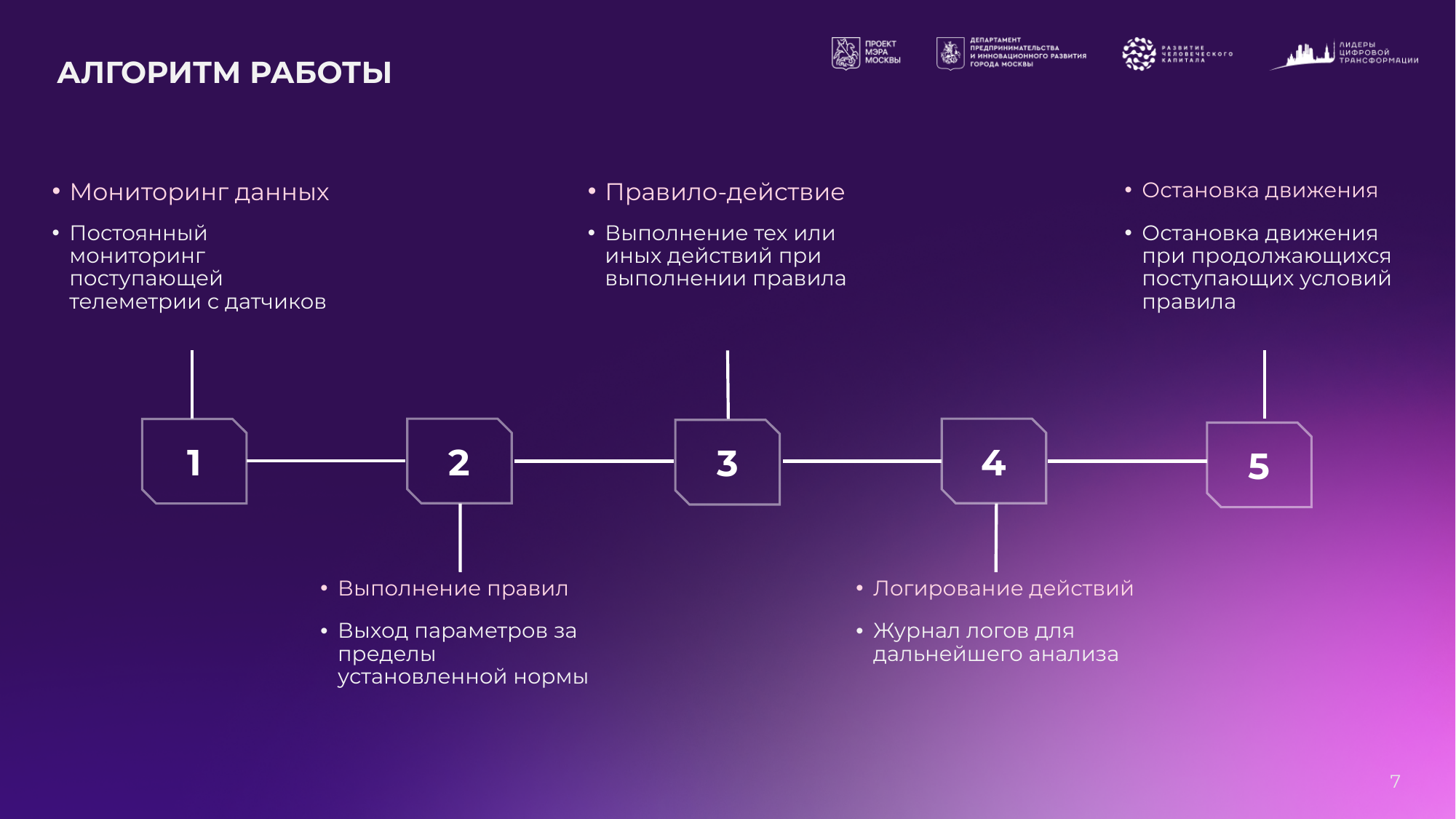

# АЛГОРИТМ РАБОТЫ
Мониторинг данных
Правило-действие
Остановка движения
Постоянный мониторинг поступающей телеметрии с датчиков
Выполнение тех или иных действий при выполнении правила
Остановка движения при продолжающихся поступающих условий правила
4
2
1
3
5
Выполнение правил
Логирование действий
Выход параметров за пределы установленной нормы
Журнал логов для дальнейшего анализа
7